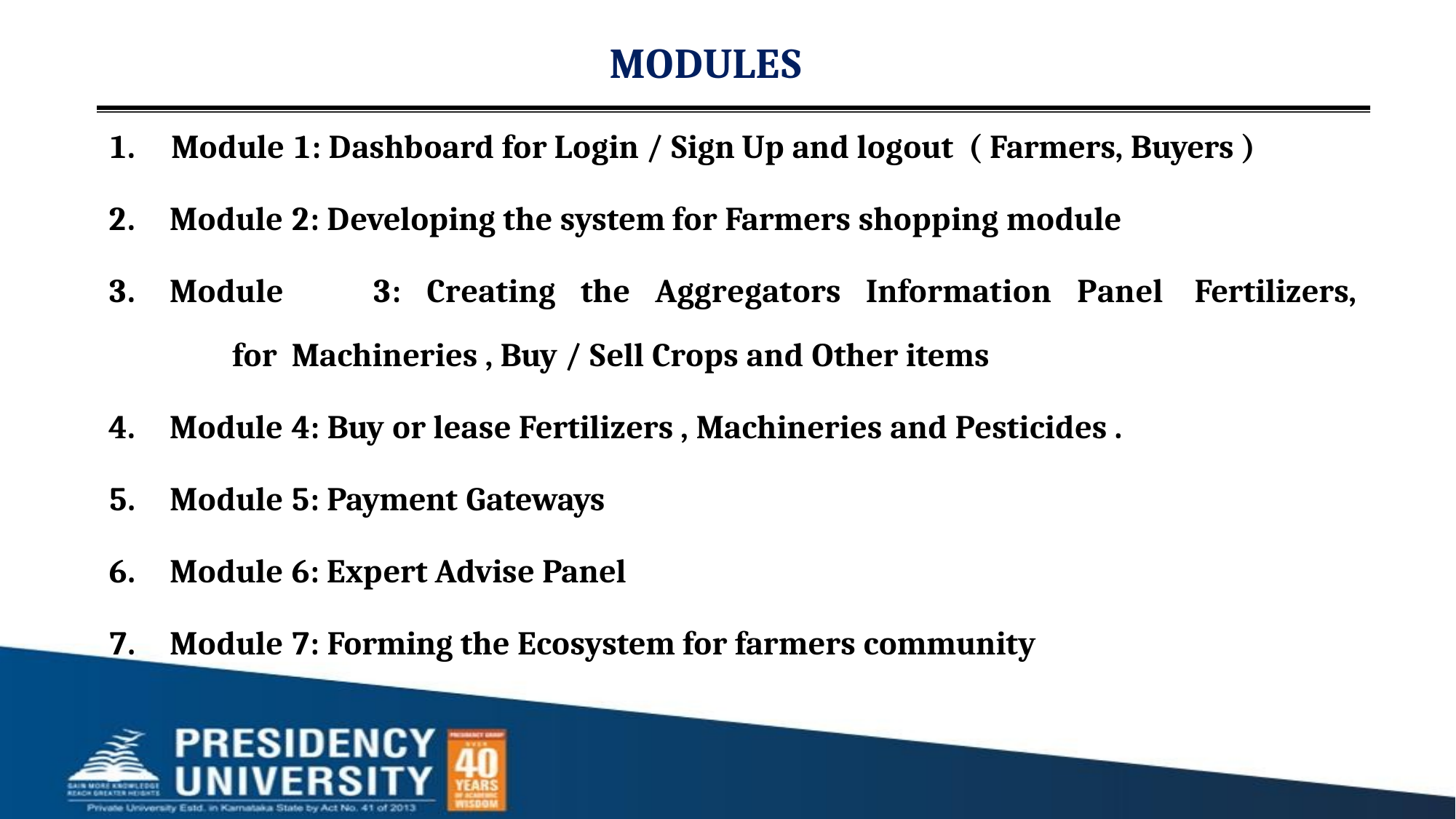

# MODULES
1.	Module 1: Dashboard for Login / Sign Up and logout ( Farmers, Buyers )
Module 2: Developing the system for Farmers shopping module
Module	3:	Creating	the	Aggregators	Information	Panel	for  Machineries , Buy / Sell Crops and Other items
Module 4: Buy or lease Fertilizers , Machineries and Pesticides .
Fertilizers,
Module 5: Payment Gateways
Module 6: Expert Advise Panel
Module 7: Forming the Ecosystem for farmers community